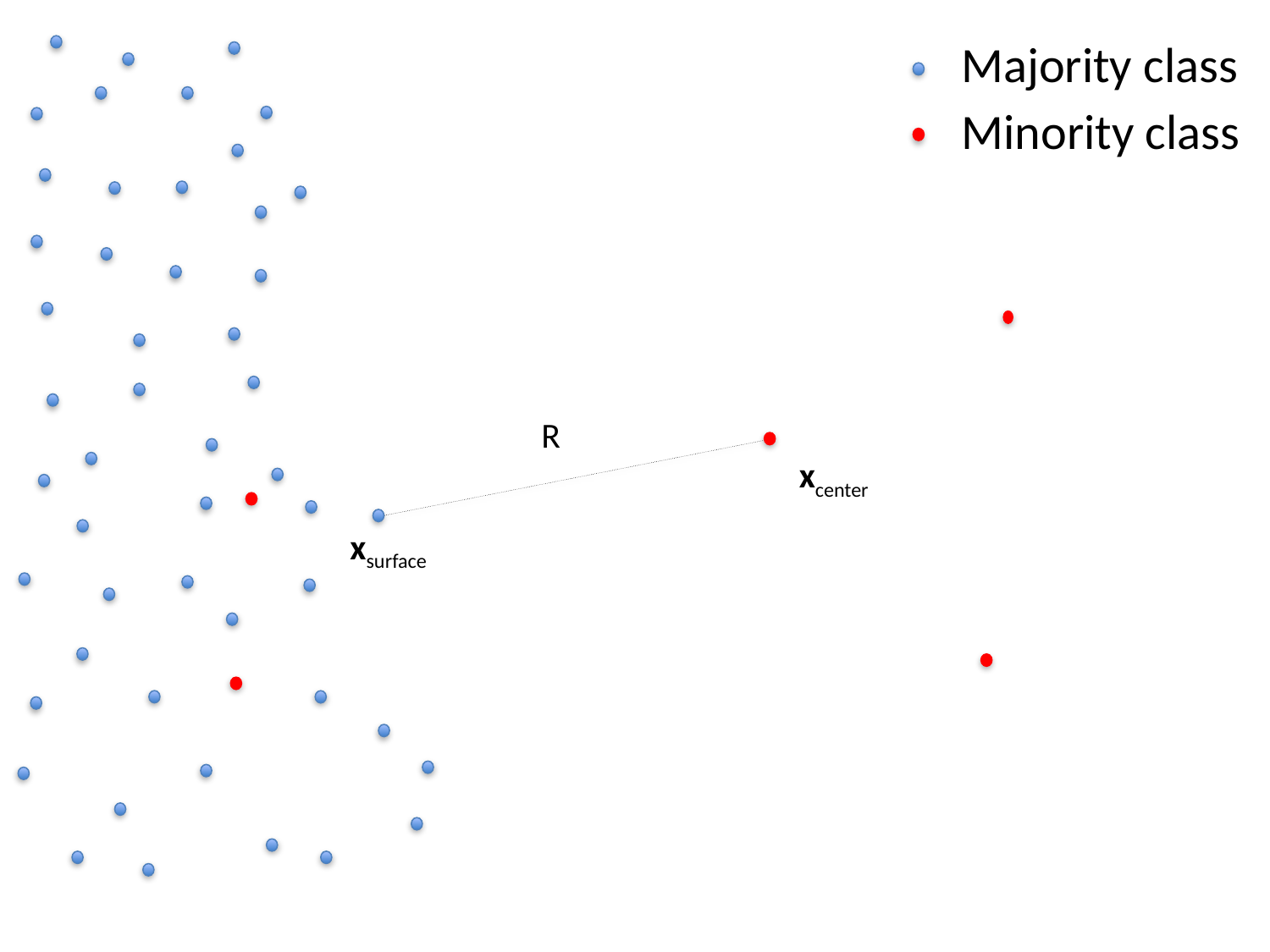

Majority class

Minority class

R

xcenter

xsurface